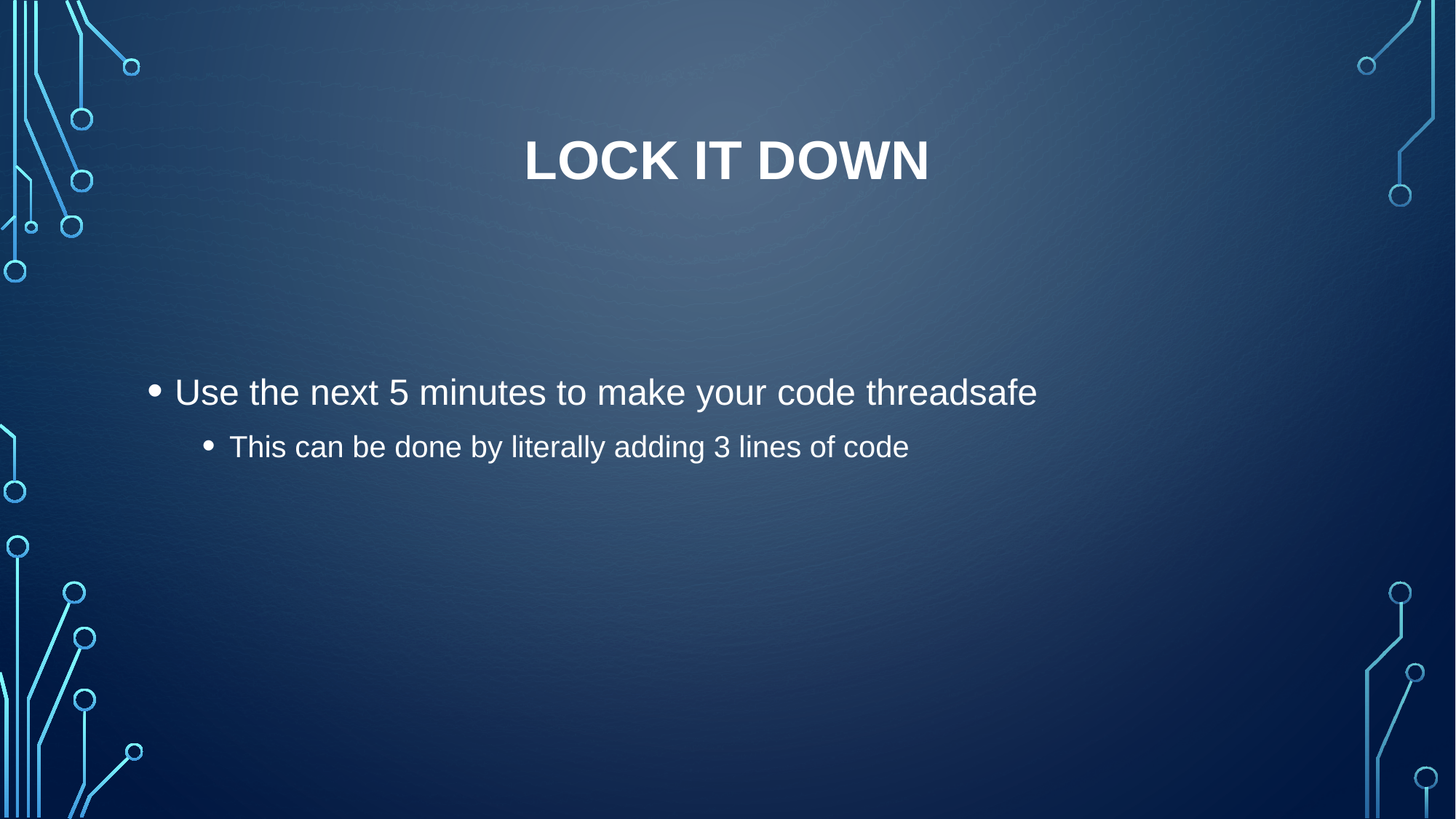

# Lock it down
Use the next 5 minutes to make your code threadsafe
This can be done by literally adding 3 lines of code